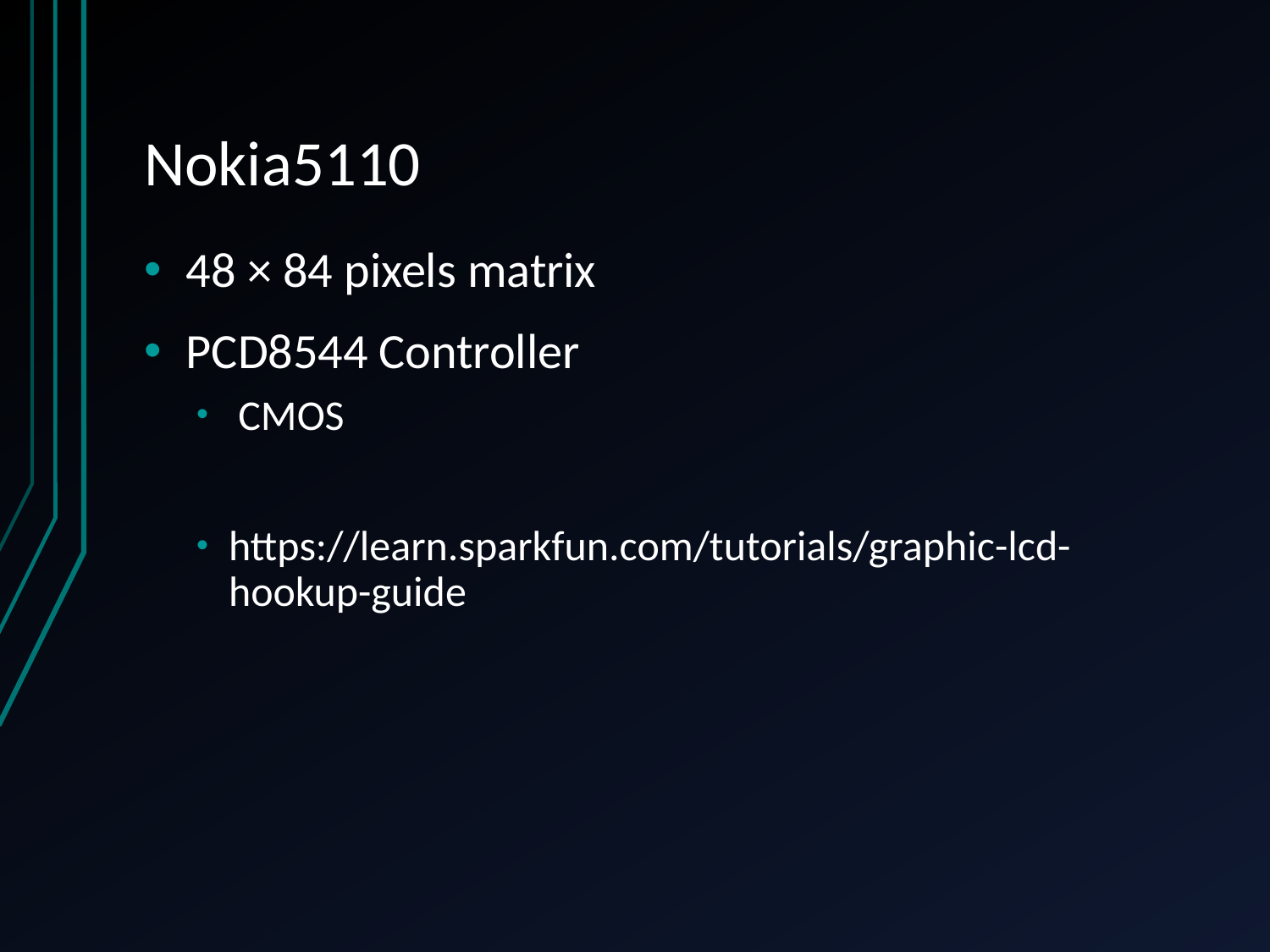

# Nokia5110
48 × 84 pixels matrix
PCD8544 Controller
 CMOS

https://learn.sparkfun.com/tutorials/graphic-lcd-hookup-guide